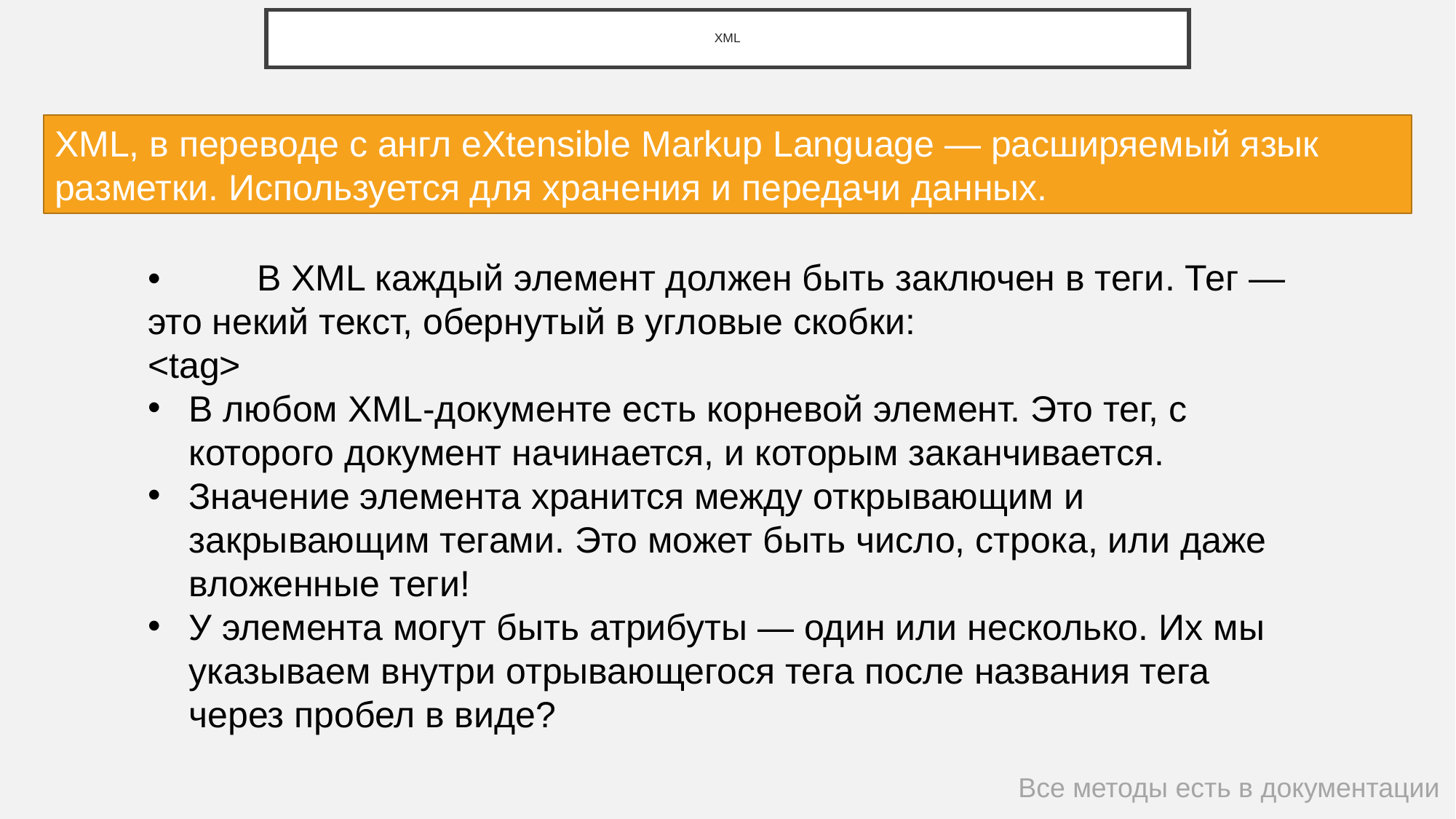

# XML
XML, в переводе с англ eXtensible Markup Language — расширяемый язык разметки. Используется для хранения и передачи данных.
•	В XML каждый элемент должен быть заключен в теги. Тег — это некий текст, обернутый в угловые скобки:
<tag>
В любом XML-документе есть корневой элемент. Это тег, с которого документ начинается, и которым заканчивается.
Значение элемента хранится между открывающим и закрывающим тегами. Это может быть число, строка, или даже вложенные теги!
У элемента могут быть атрибуты — один или несколько. Их мы указываем внутри отрывающегося тега после названия тега через пробел в виде?
Все методы есть в документации